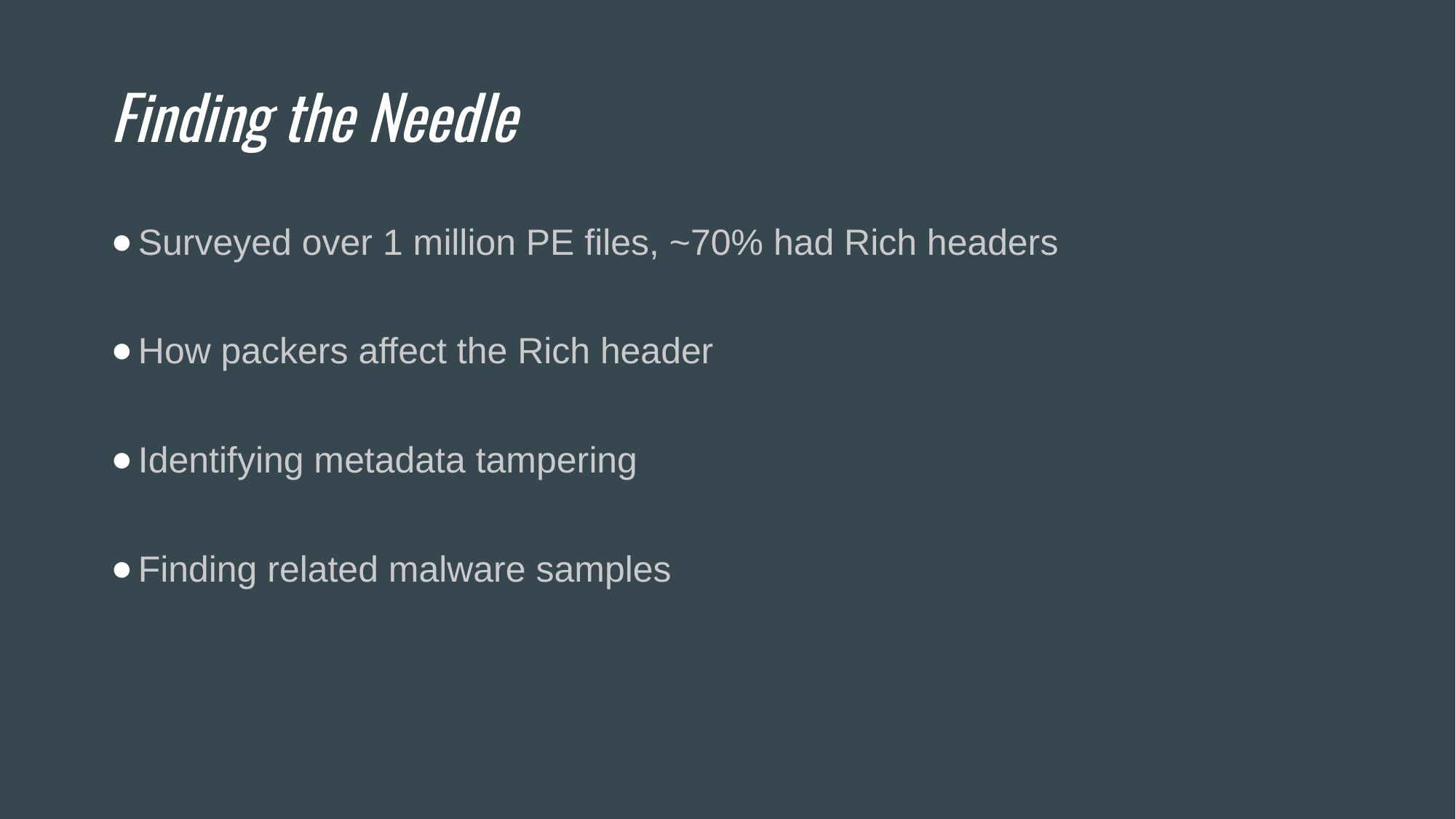

# Finding the Needle
Surveyed over 1 million PE files, ~70% had Rich headers

How packers affect the Rich header

Identifying metadata tampering

Finding related malware samples